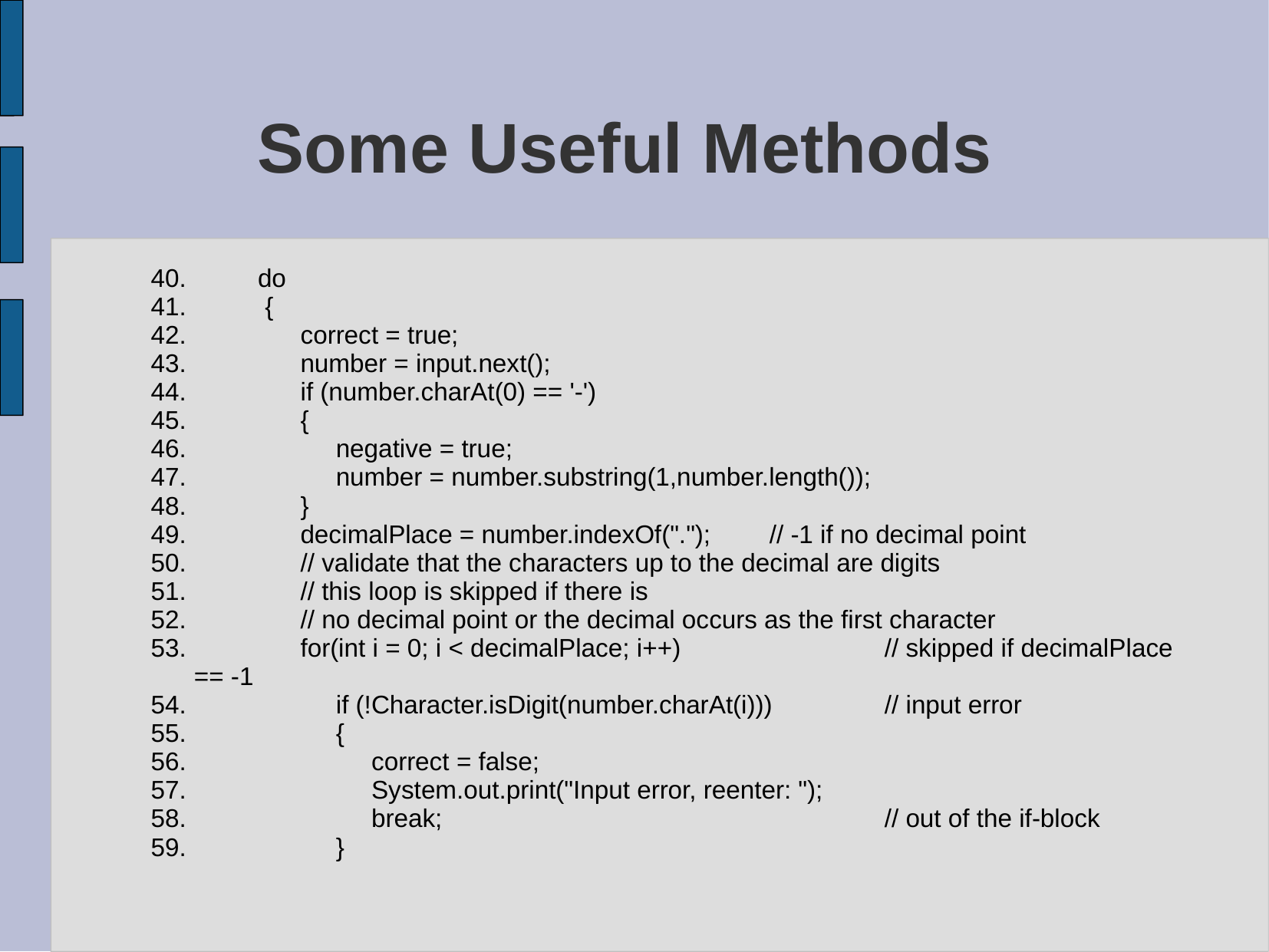

# Some Useful Methods
         do
          {
               correct = true;
               number = input.next();
               if (number.charAt(0) == '-')
               {
                    negative = true;
                    number = number.substring(1,number.length());
               }
               decimalPlace = number.indexOf(".");	// -1 if no decimal point
               // validate that the characters up to the decimal are digits
               // this loop is skipped if there is
               // no decimal point or the decimal occurs as the first character
               for(int i = 0; i < decimalPlace; i++)  		// skipped if decimalPlace == -1
                    if (!Character.isDigit(number.charAt(i))) 	// input error
                    {
                         correct = false;
                         System.out.print("Input error, reenter: ");
                         break;  				// out of the if-block
                    }